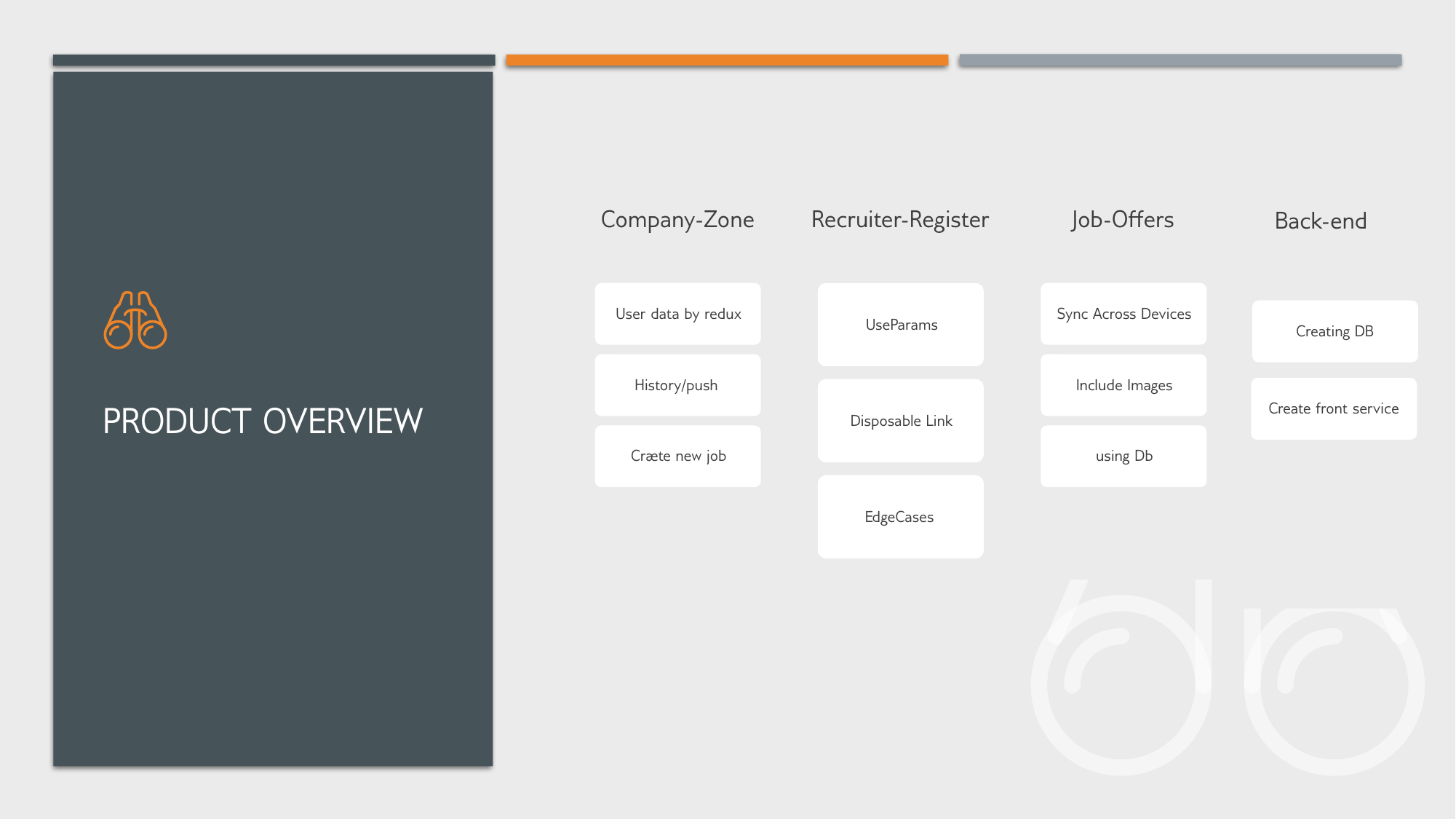

Company-Zone
User data by redux
History/push
Craete new job

Recruiter-Register
UseParams
Disposable Link
EdgeCases
Job-Offers
Sync Across Devices
Include Images
using Db

Back-end

Creating DB
# Product Overview

Create front service